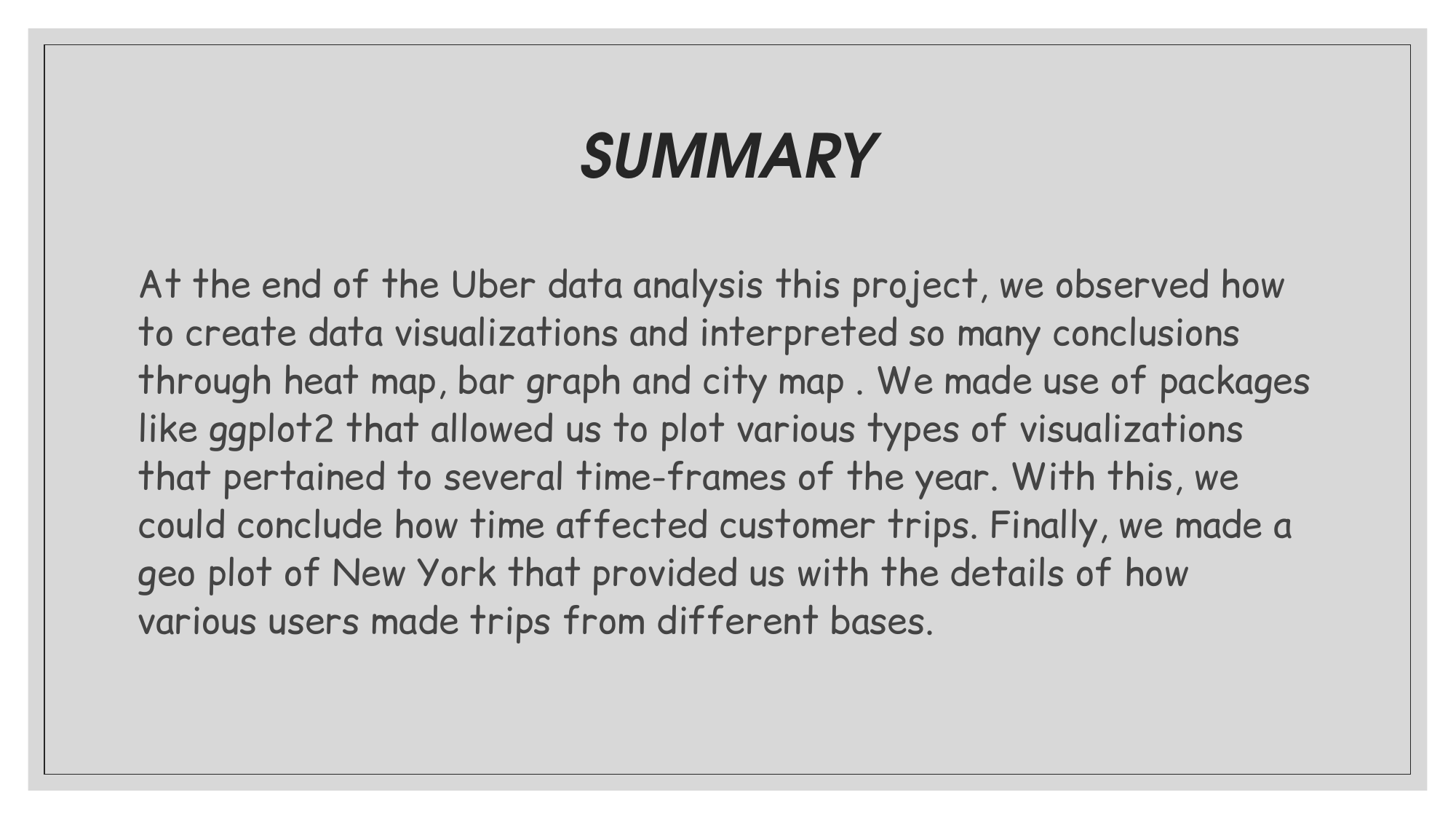

# SUMMARY
At the end of the Uber data analysis this project, we observed how to create data visualizations and interpreted so many conclusions through heat map, bar graph and city map . We made use of packages like ggplot2 that allowed us to plot various types of visualizations that pertained to several time-frames of the year. With this, we could conclude how time affected customer trips. Finally, we made a geo plot of New York that provided us with the details of how various users made trips from different bases.